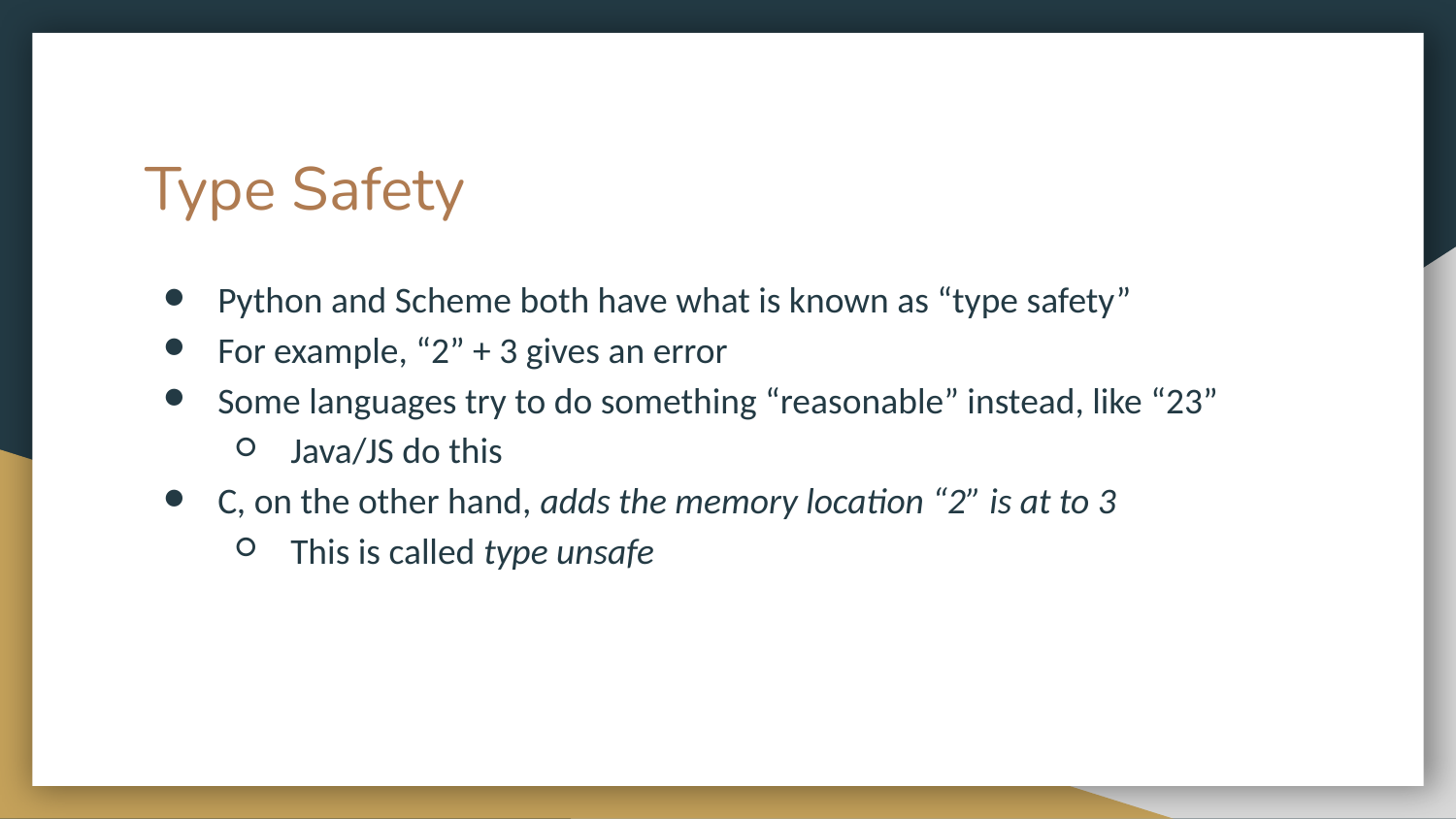

# Type Safety
Python and Scheme both have what is known as “type safety”
For example, “2” + 3 gives an error
Some languages try to do something “reasonable” instead, like “23”
Java/JS do this
C, on the other hand, adds the memory location “2” is at to 3
This is called type unsafe